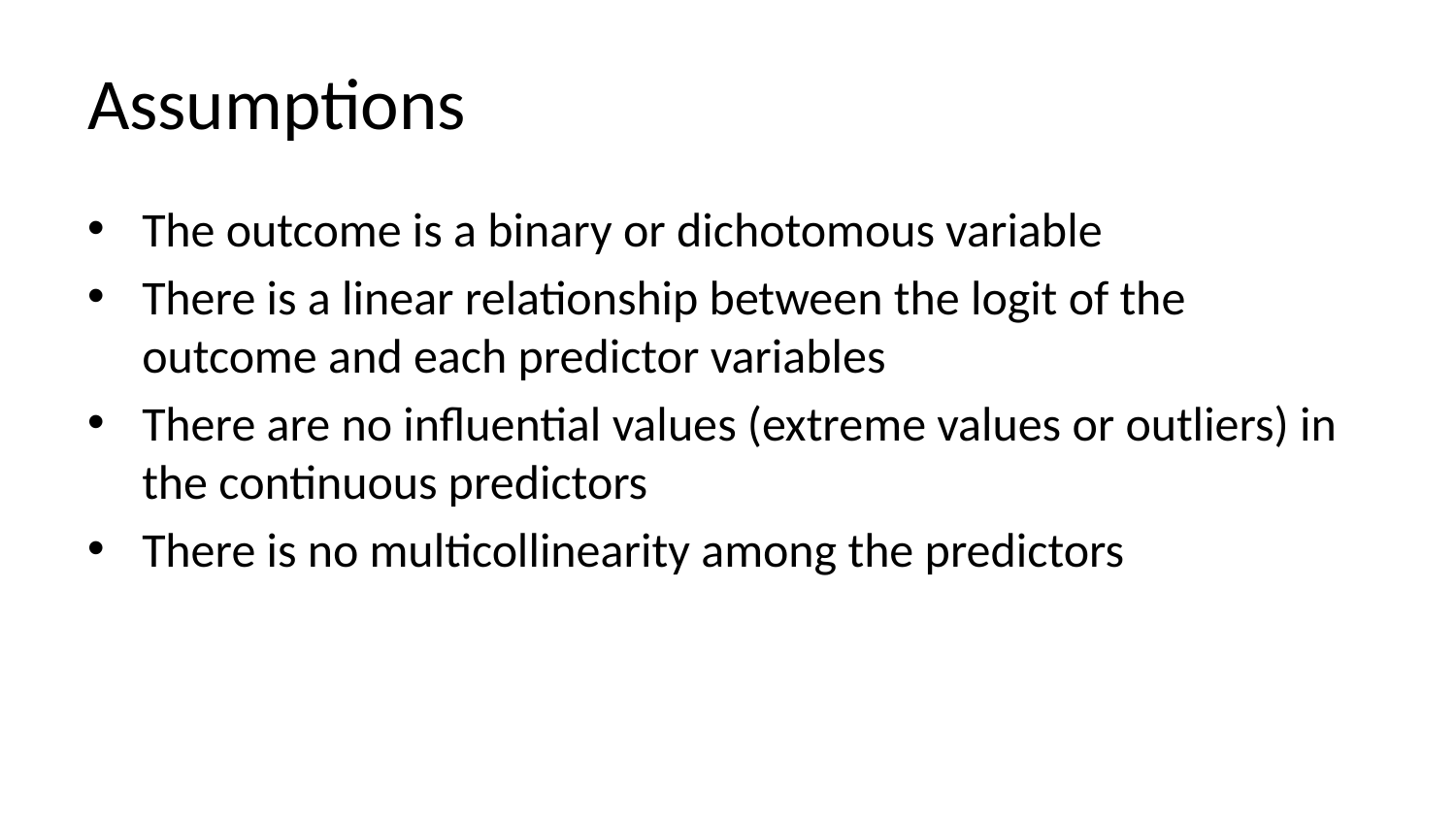

# Assumptions
The outcome is a binary or dichotomous variable
There is a linear relationship between the logit of the outcome and each predictor variables
There are no influential values (extreme values or outliers) in the continuous predictors
There is no multicollinearity among the predictors